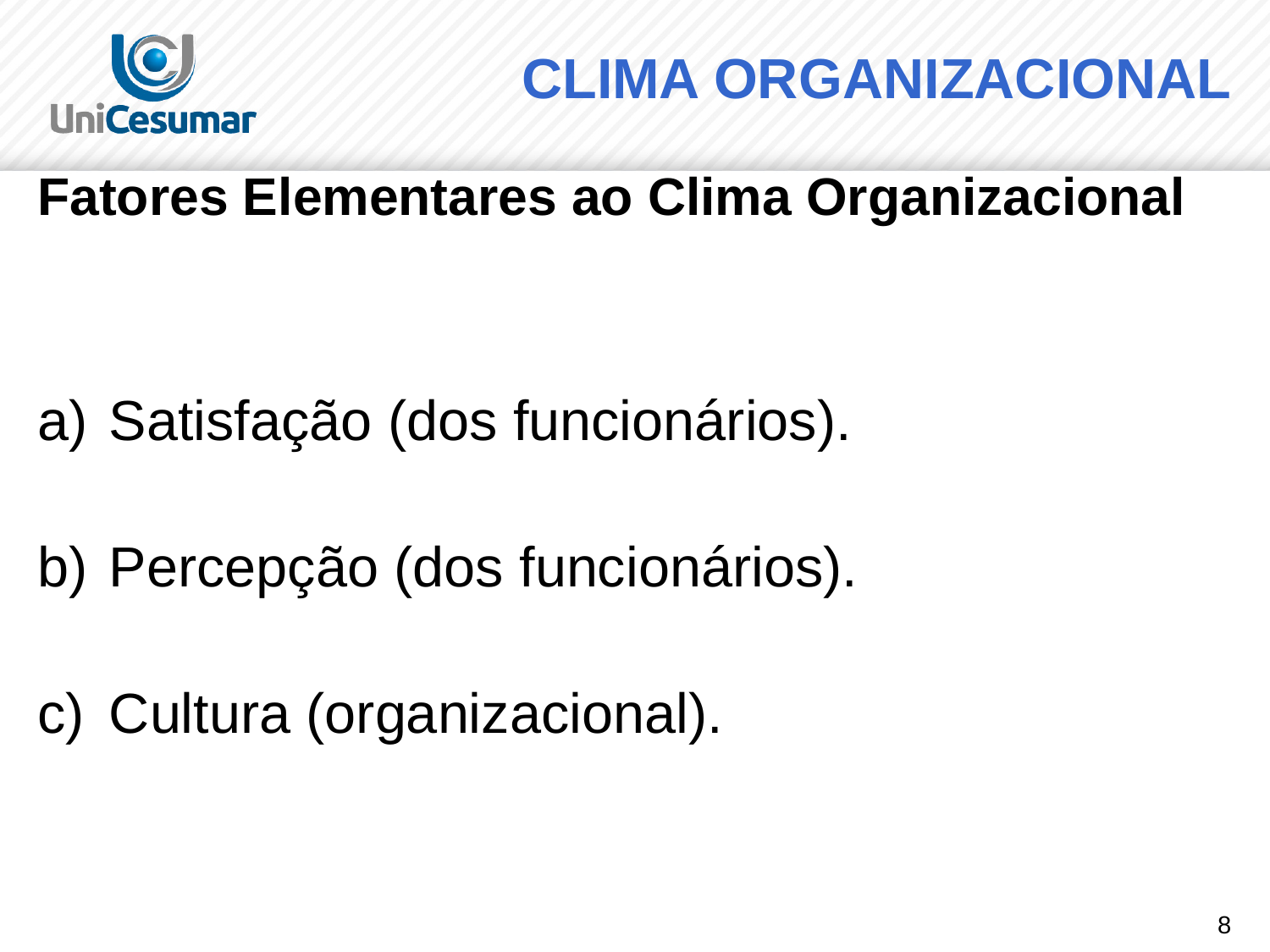

# CLIMA ORGANIZACIONAL
Fatores Elementares ao Clima Organizacional

Satisfação (dos funcionários).
Percepção (dos funcionários).
Cultura (organizacional).